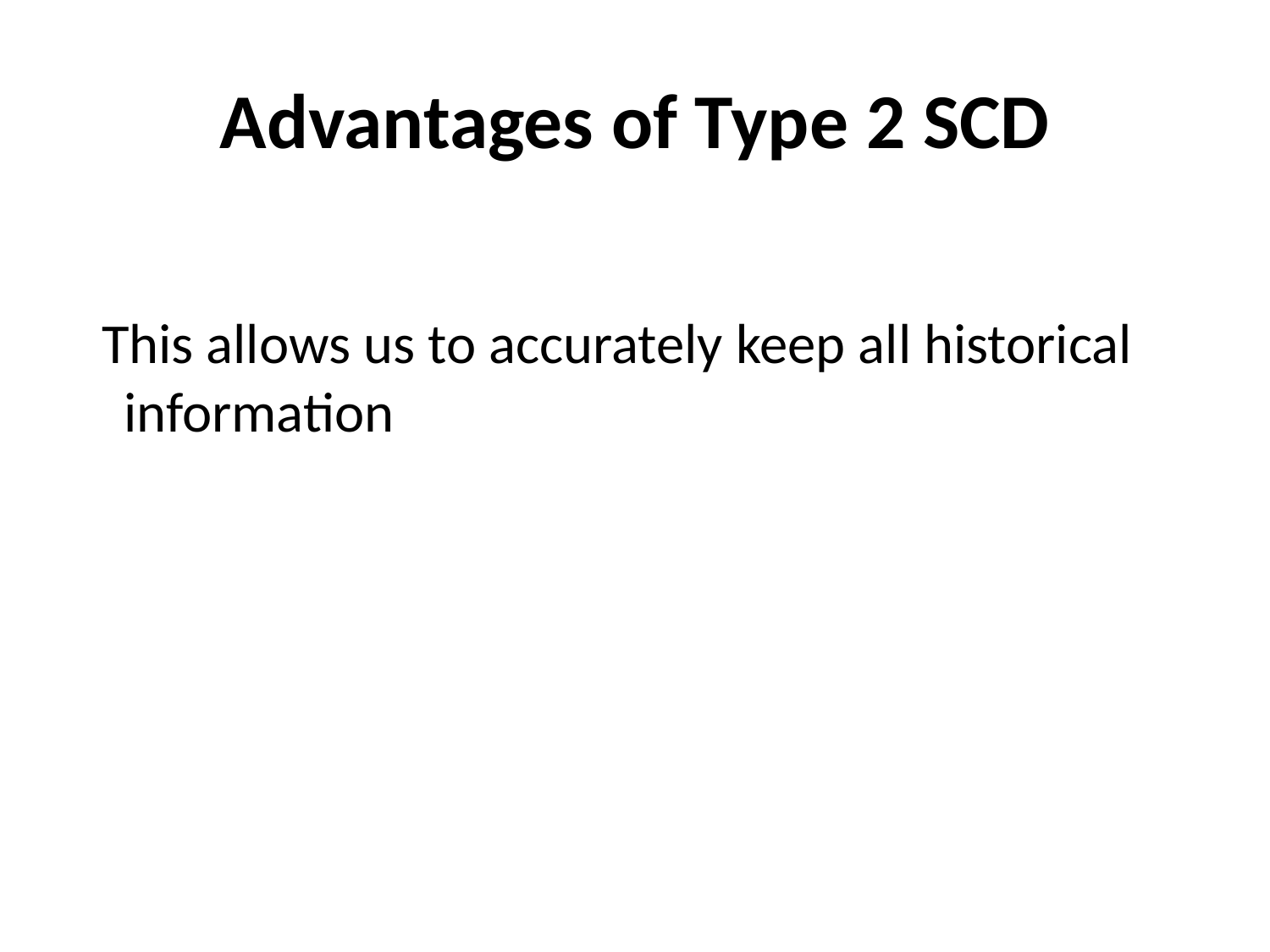

# Advantages of Type 2 SCD

  This allows us to accurately keep all historical information